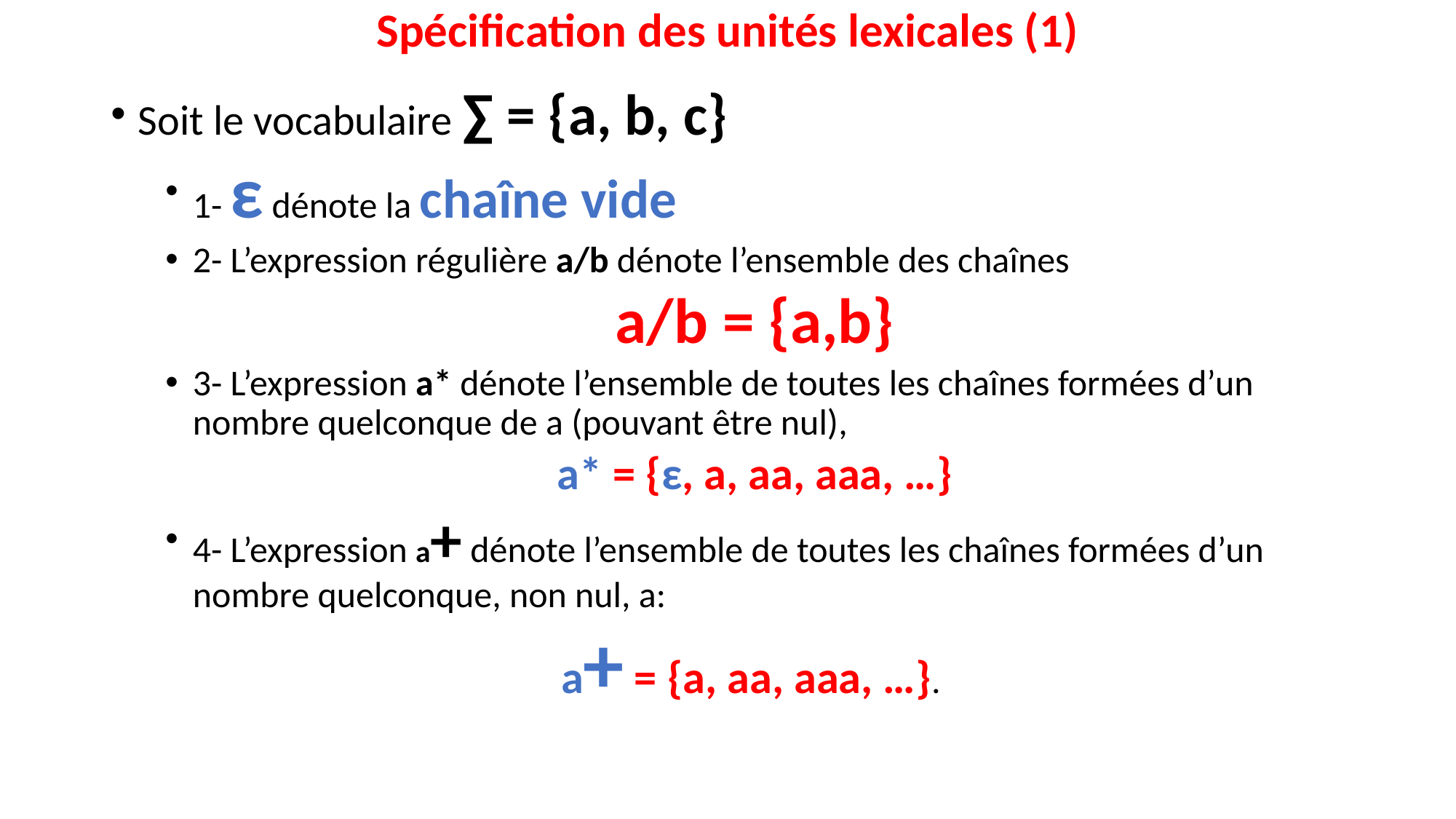

# Spécification des unités lexicales (1)
Soit le vocabulaire ∑ = {a, b, c}
1- ε dénote la chaîne vide
2- L’expression régulière a/b dénote l’ensemble des chaînes
a/b = {a,b}
3- L’expression a* dénote l’ensemble de toutes les chaînes formées d’un nombre quelconque de a (pouvant être nul),
a* = {ε, a, aa, aaa, …}
4- L’expression a+ dénote l’ensemble de toutes les chaînes formées d’un nombre quelconque, non nul, a:
a+ = {a, aa, aaa, …}.